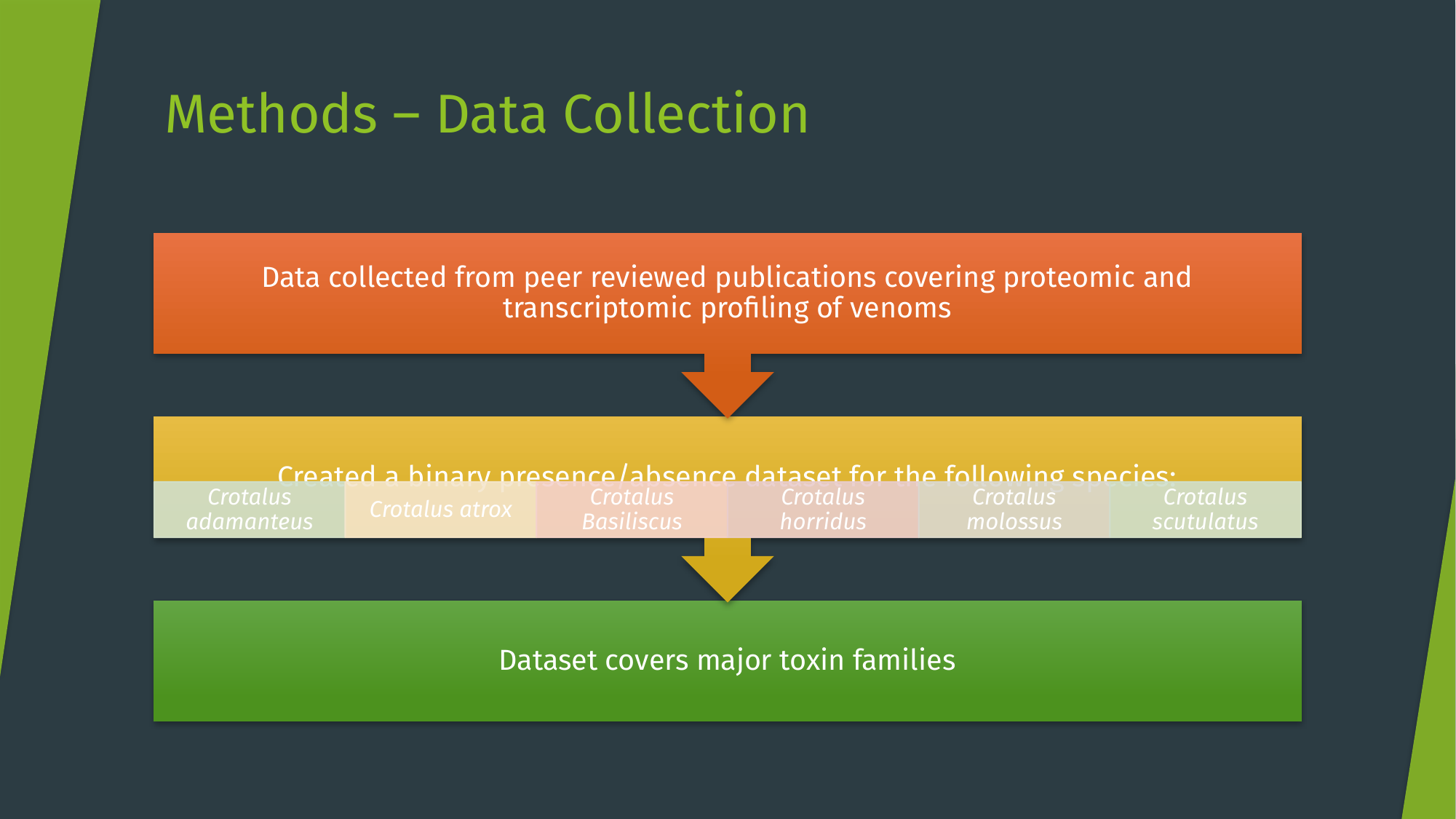

# Methods – Data Collection
Dataset covers major toxin families
Created a binary presence/absence dataset for the following species:
Crotalus adamanteus
Crotalus atrox
Crotalus Basiliscus
Crotalus horridus
Crotalus molossus
Crotalus scutulatus
Data collected from peer reviewed publications covering proteomic and transcriptomic profiling of venoms